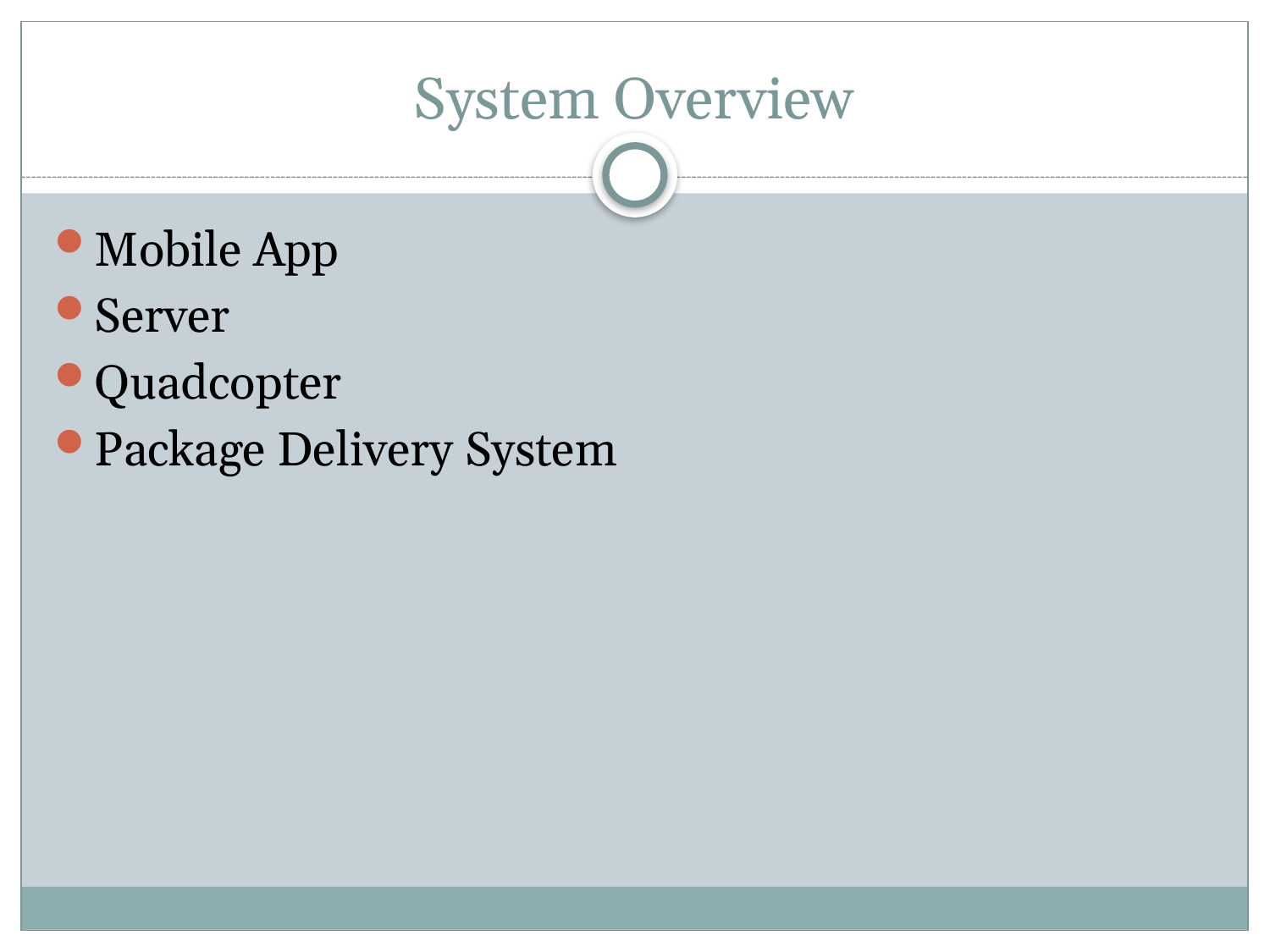

# System Overview
Mobile App
Server
Quadcopter
Package Delivery System